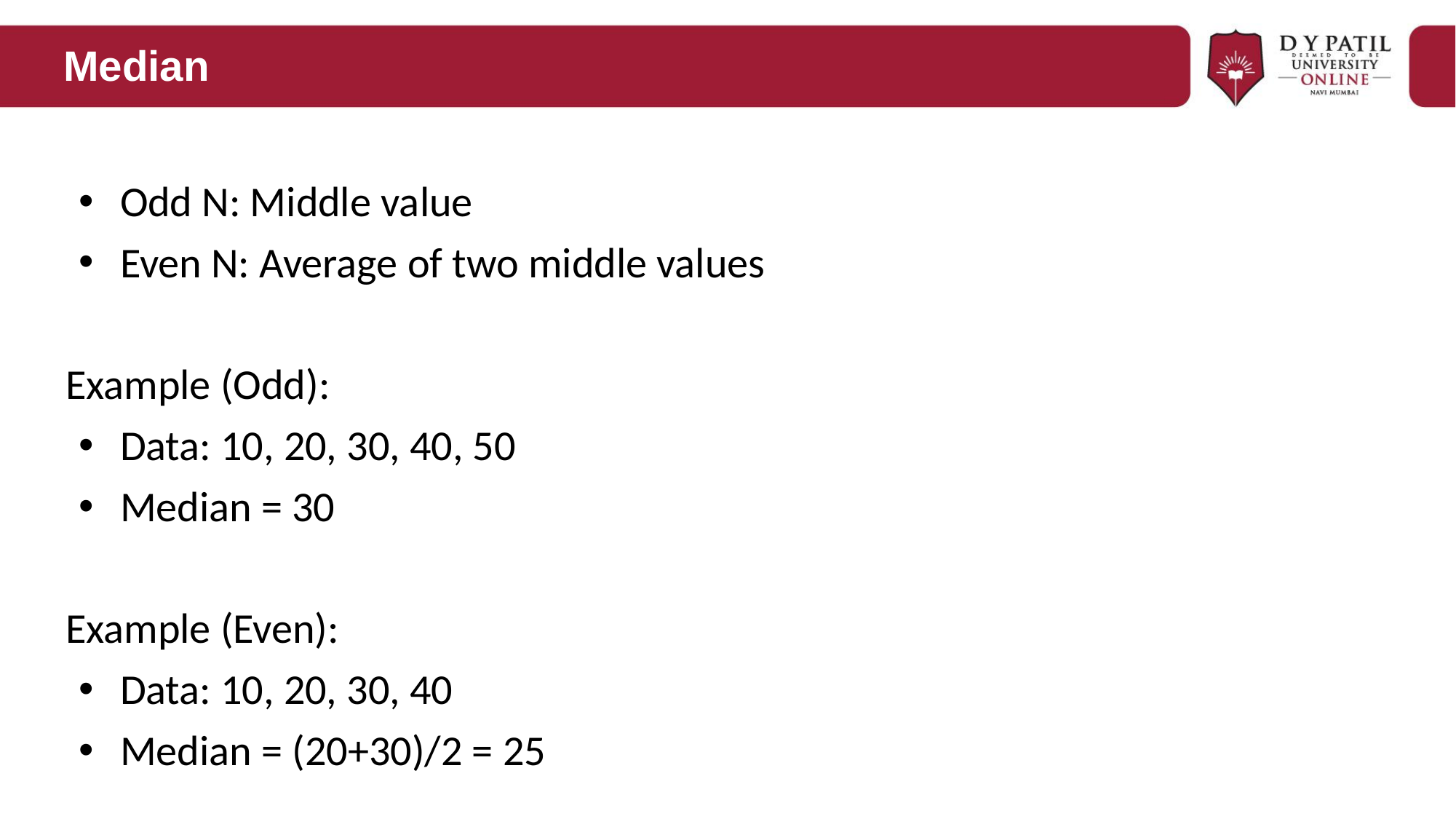

# Median
Odd N: Middle value
Even N: Average of two middle values

Example (Odd):
Data: 10, 20, 30, 40, 50
Median = 30

Example (Even):
Data: 10, 20, 30, 40
Median = (20+30)/2 = 25